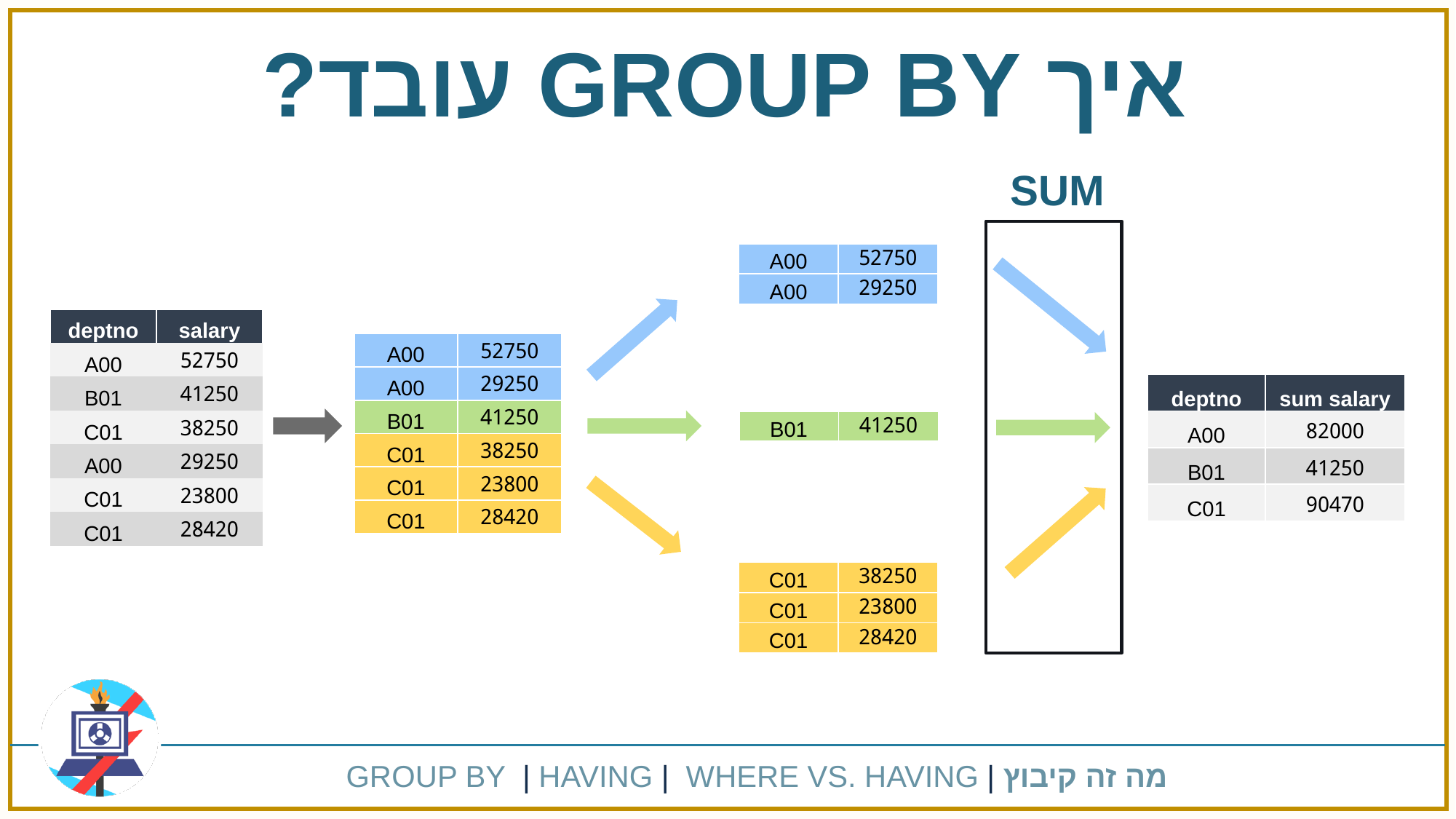

איך GROUP BY עובד?
SUM

| A00 | 52750 |
| --- | --- |
| A00 | 29250 |

| deptno | salary |
| --- | --- |
| A00 | 52750 |
| B01 | 41250 |
| C01 | 38250 |
| A00 | 29250 |
| C01 | 23800 |
| C01 | 28420 |

| A00 | 52750 |
| --- | --- |
| A00 | 29250 |
| B01 | 41250 |
| C01 | 38250 |
| C01 | 23800 |
| C01 | 28420 |
| deptno | sum salary |
| --- | --- |
| A00 | 82000 |
| B01 | 41250 |
| C01 | 90470 |

| B01 | 41250 |
| --- | --- |

| C01 | 38250 |
| --- | --- |
| C01 | 23800 |
| C01 | 28420 |
מה זה קיבוץ | GROUP BY  | HAVING |  WHERE VS. HAVING